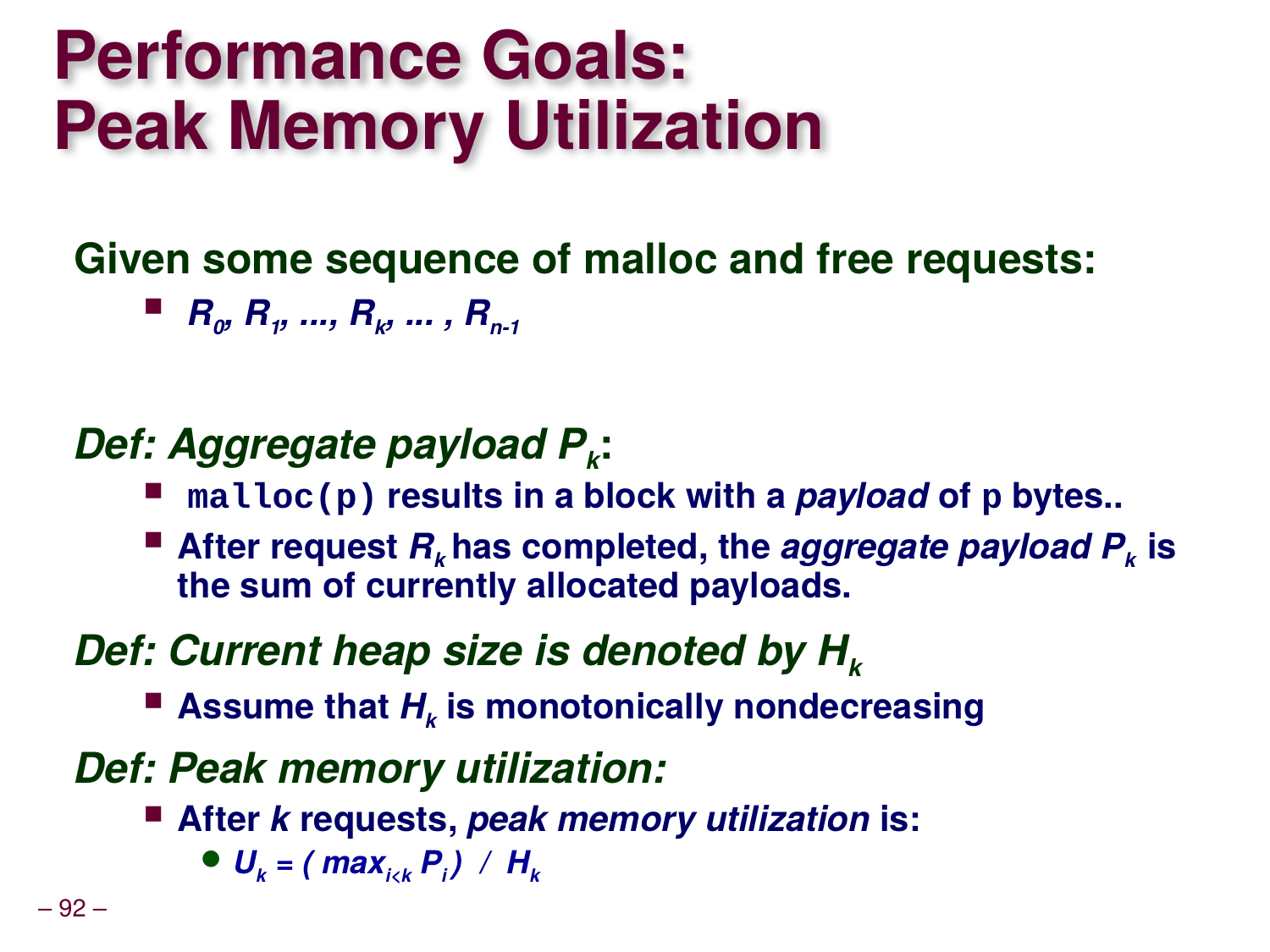

# Performance Goals: Peak Memory Utilization
Given some sequence of malloc and free requests:
 R0, R1, ..., Rk, ... , Rn-1

Def: Aggregate payload Pk:
 malloc(p) results in a block with a payload of p bytes..
After request Rk has completed, the aggregate payload Pk  is the sum of currently allocated payloads.
Def: Current heap size is denoted by Hk
Assume that Hk is monotonically nondecreasing
Def: Peak memory utilization:
After k requests, peak memory utilization is:
Uk = ( maxi<k Pi )  /  Hk